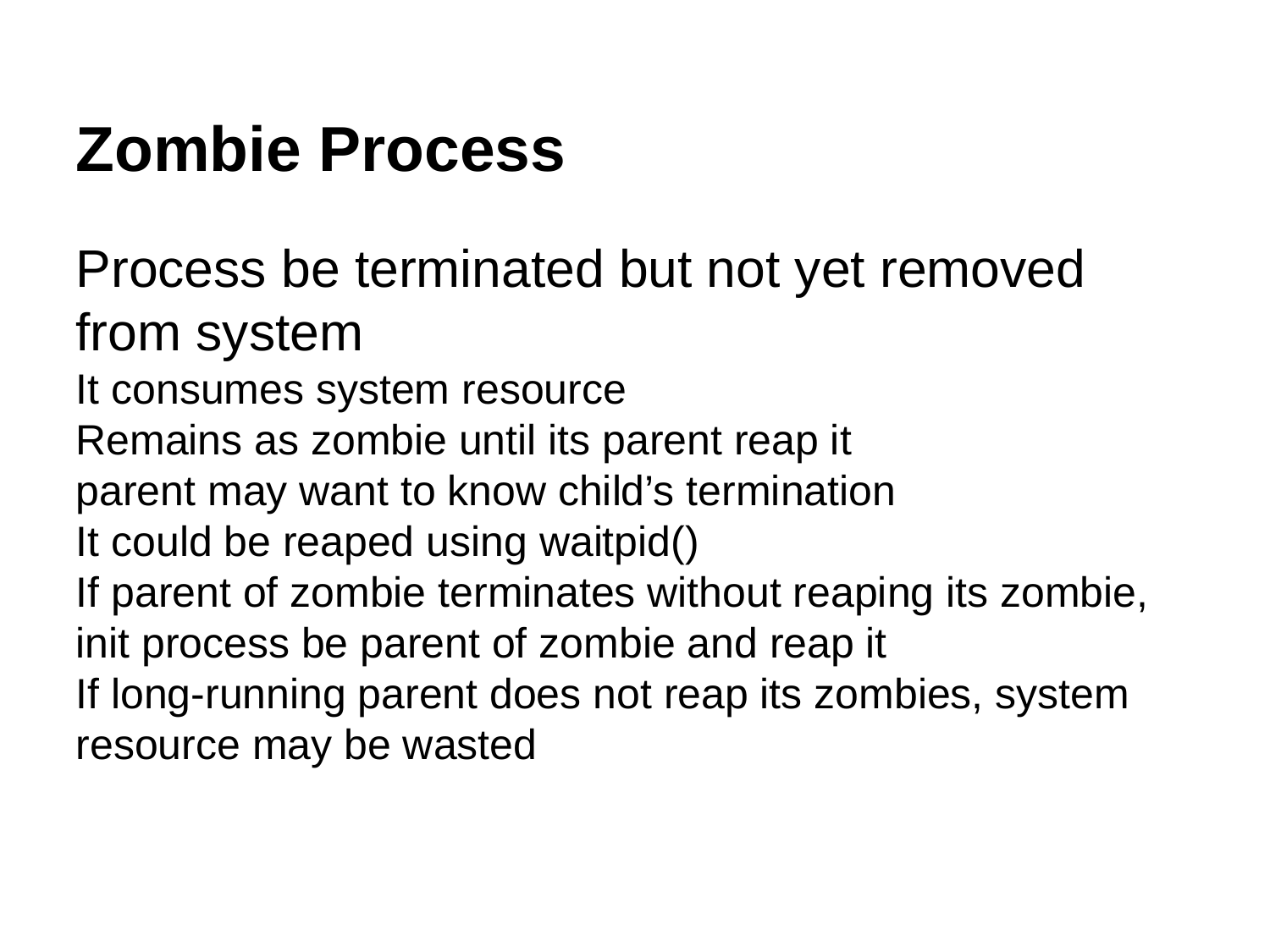

Zombie Process
Process be terminated but not yet removed from system
It consumes system resource
Remains as zombie until its parent reap it
parent may want to know child’s termination
It could be reaped using waitpid()
If parent of zombie terminates without reaping its zombie, init process be parent of zombie and reap it
If long-running parent does not reap its zombies, system resource may be wasted